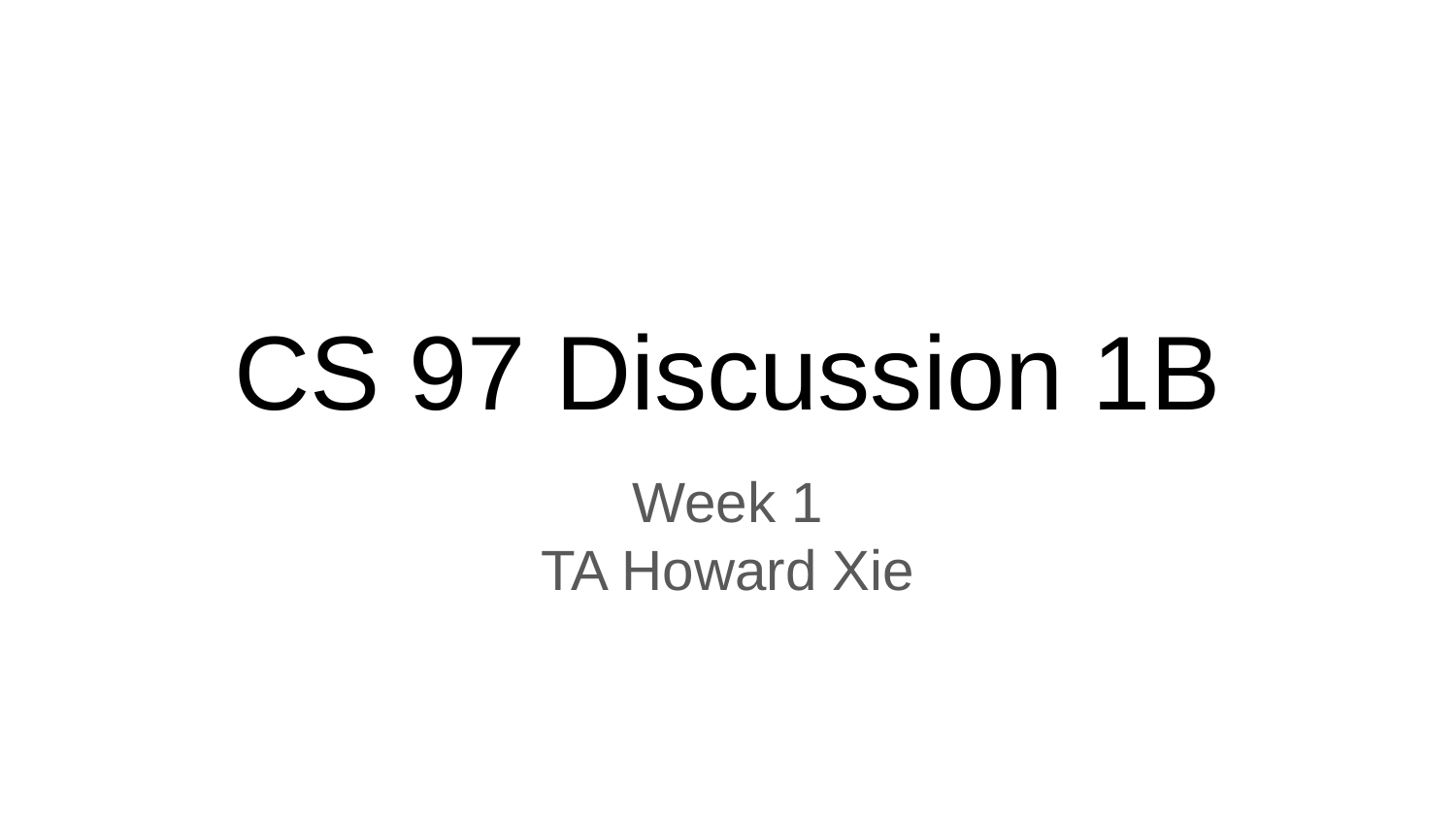

# CS 97 Discussion 1B
Week 1
TA Howard Xie